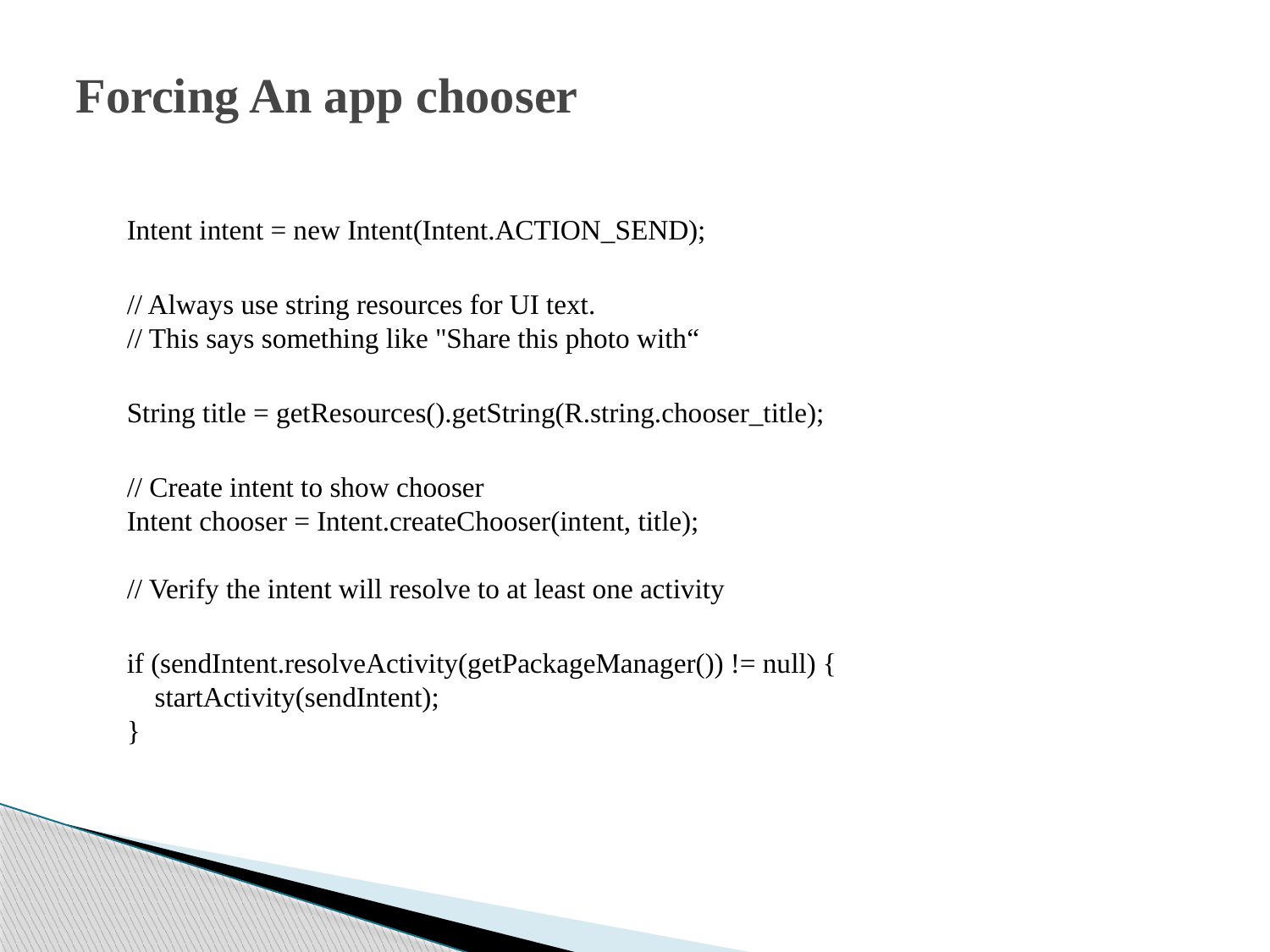

# Forcing An app chooser
	Intent intent = new Intent(Intent.ACTION_SEND);
// Always use string resources for UI text.
// This says something like "Share this photo with“
String title = getResources().getString(R.string.chooser_title);
// Create intent to show chooser
Intent chooser = Intent.createChooser(intent, title);
// Verify the intent will resolve to at least one activity
if (sendIntent.resolveActivity(getPackageManager()) != null) {
    startActivity(sendIntent);
}